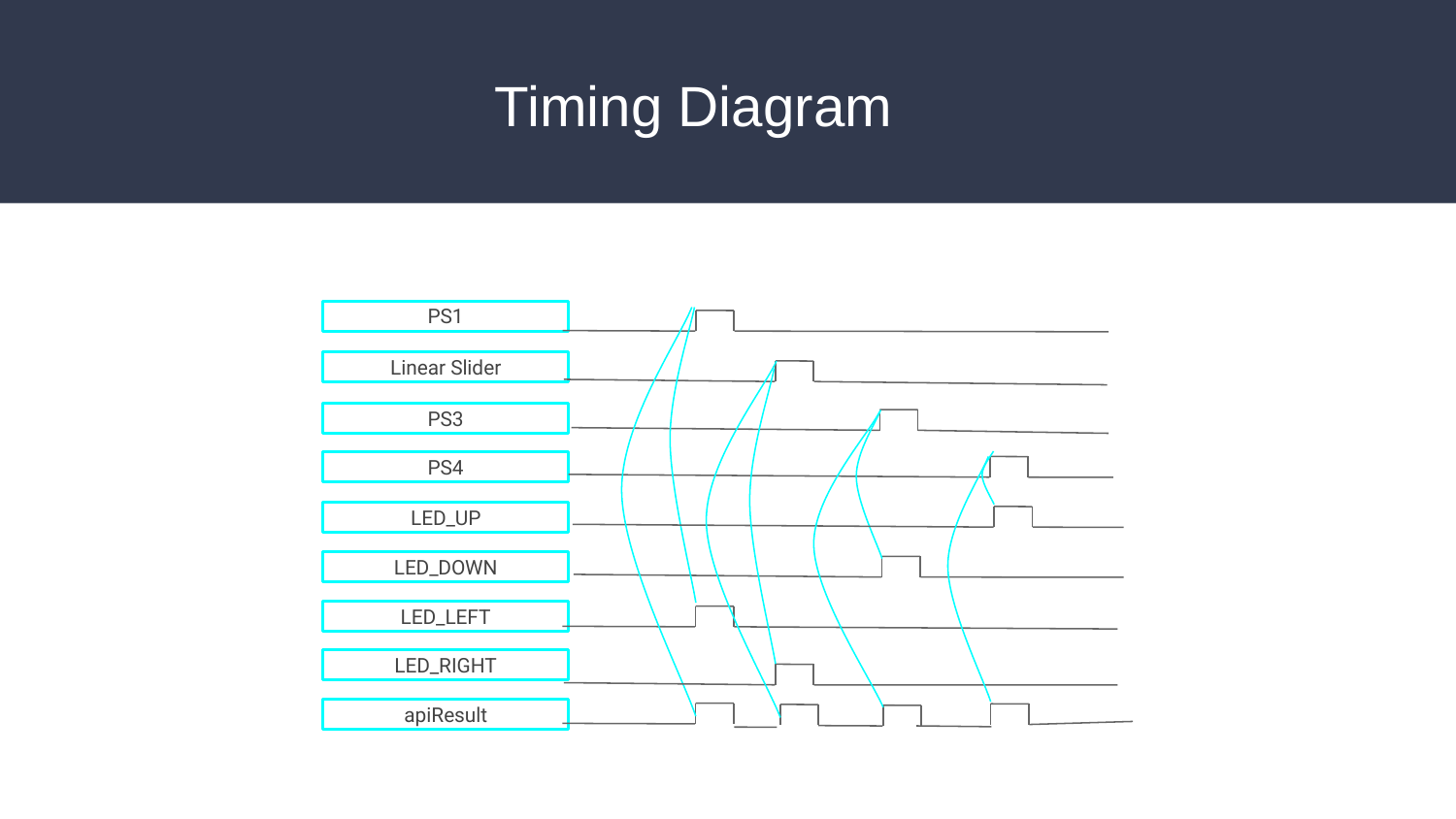

# Timing Diagram
PS1

Linear Slider

PS3

PS4

LED_UP
LED_DOWN
LED_LEFT
LED_RIGHT
apiResult